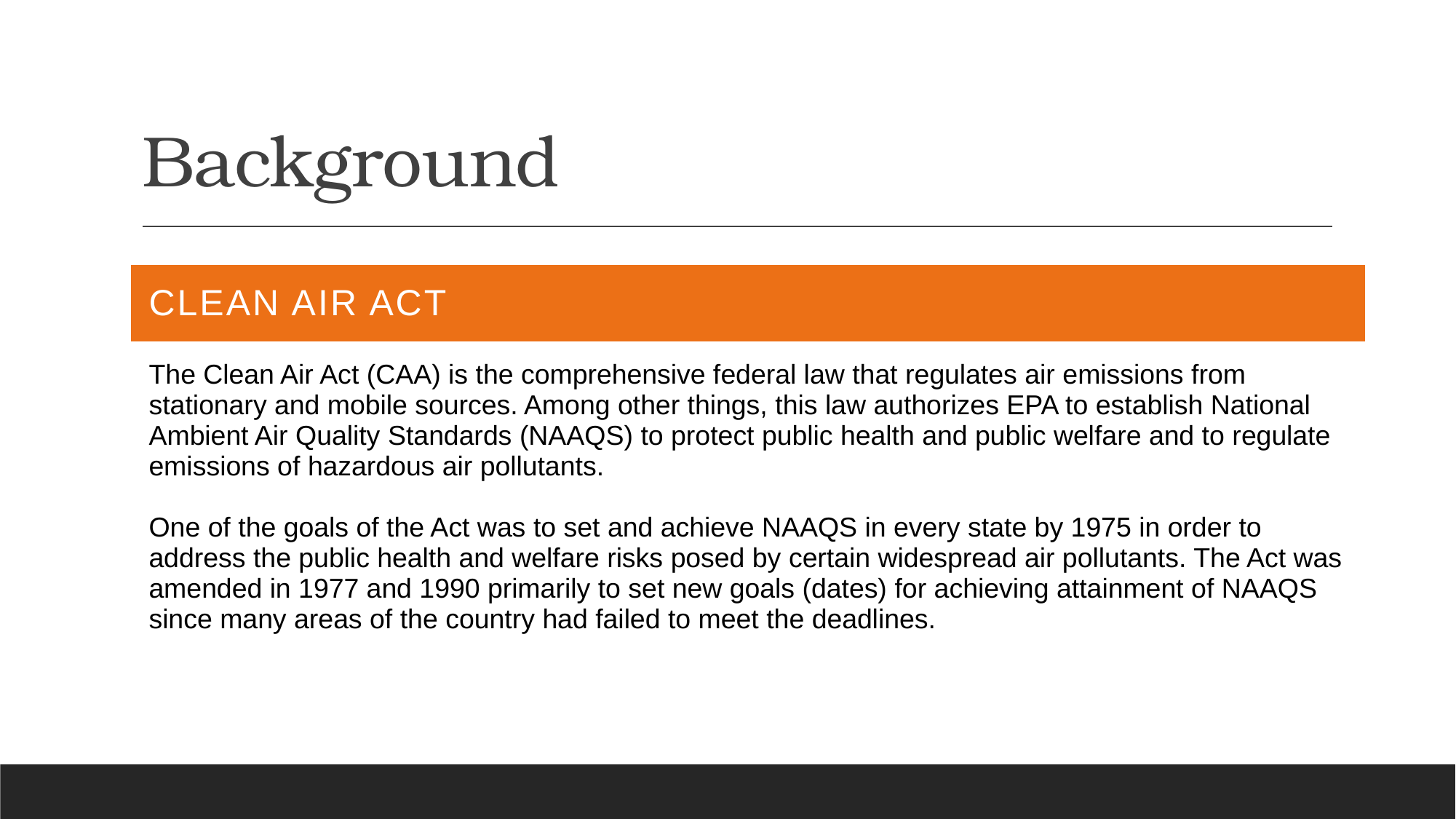

# Background
| Clean Air Act |
| --- |
| The Clean Air Act (CAA) is the comprehensive federal law that regulates air emissions from stationary and mobile sources. Among other things, this law authorizes EPA to establish National Ambient Air Quality Standards (NAAQS) to protect public health and public welfare and to regulate emissions of hazardous air pollutants. One of the goals of the Act was to set and achieve NAAQS in every state by 1975 in order to address the public health and welfare risks posed by certain widespread air pollutants. The Act was amended in 1977 and 1990 primarily to set new goals (dates) for achieving attainment of NAAQS since many areas of the country had failed to meet the deadlines. |